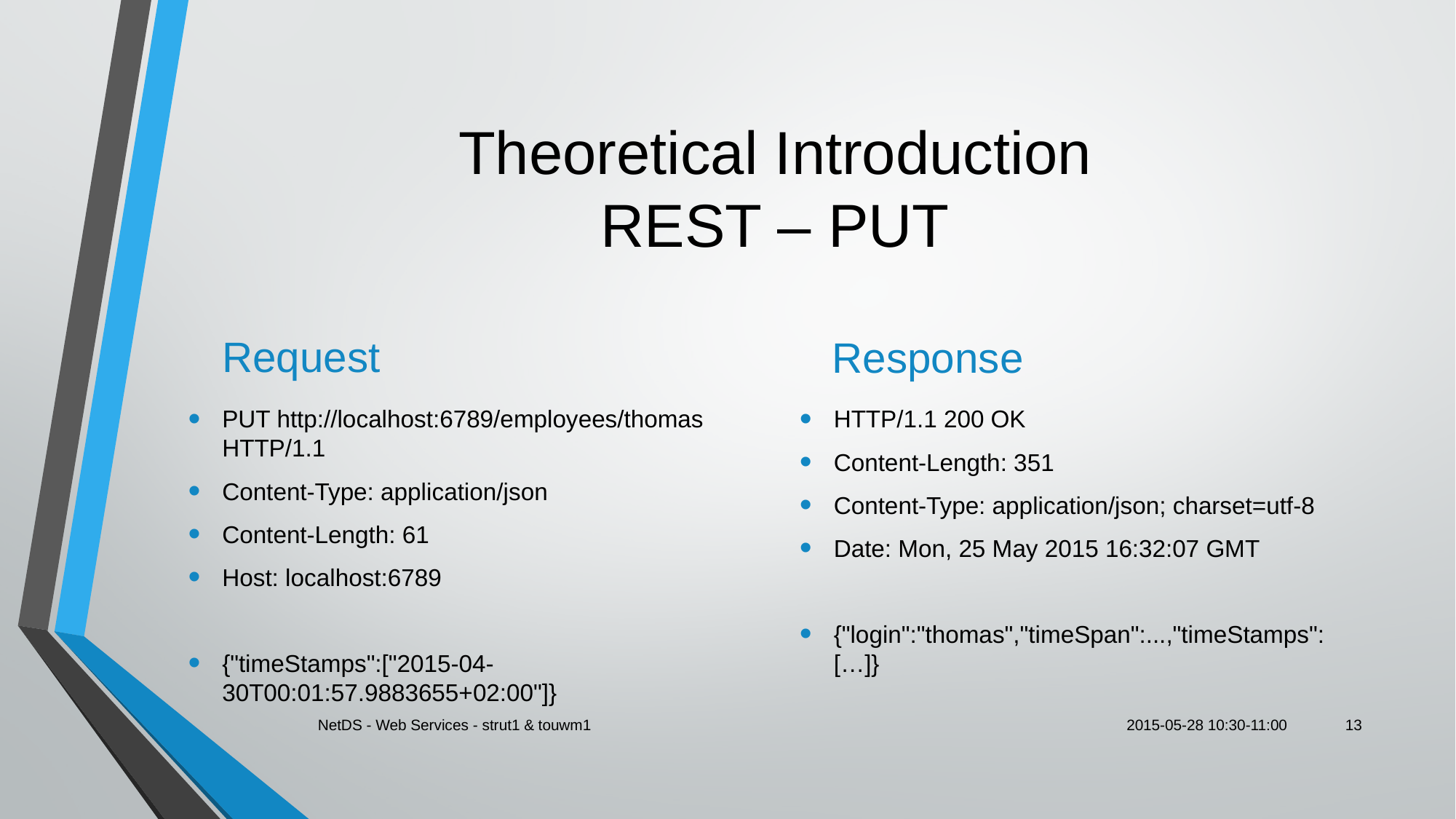

# Theoretical Introduction REST – PUT
Request
Response
PUT http://localhost:6789/employees/thomas HTTP/1.1
Content-Type: application/json
Content-Length: 61
Host: localhost:6789

{"timeStamps":["2015-04-30T00:01:57.9883655+02:00"]}
HTTP/1.1 200 OK
Content-Length: 351
Content-Type: application/json; charset=utf-8
Date: Mon, 25 May 2015 16:32:07 GMT

{"login":"thomas","timeSpan":...,"timeStamps":[…]}
NetDS - Web Services - strut1 & touwm1
2015-05-28 10:30-11:00
13